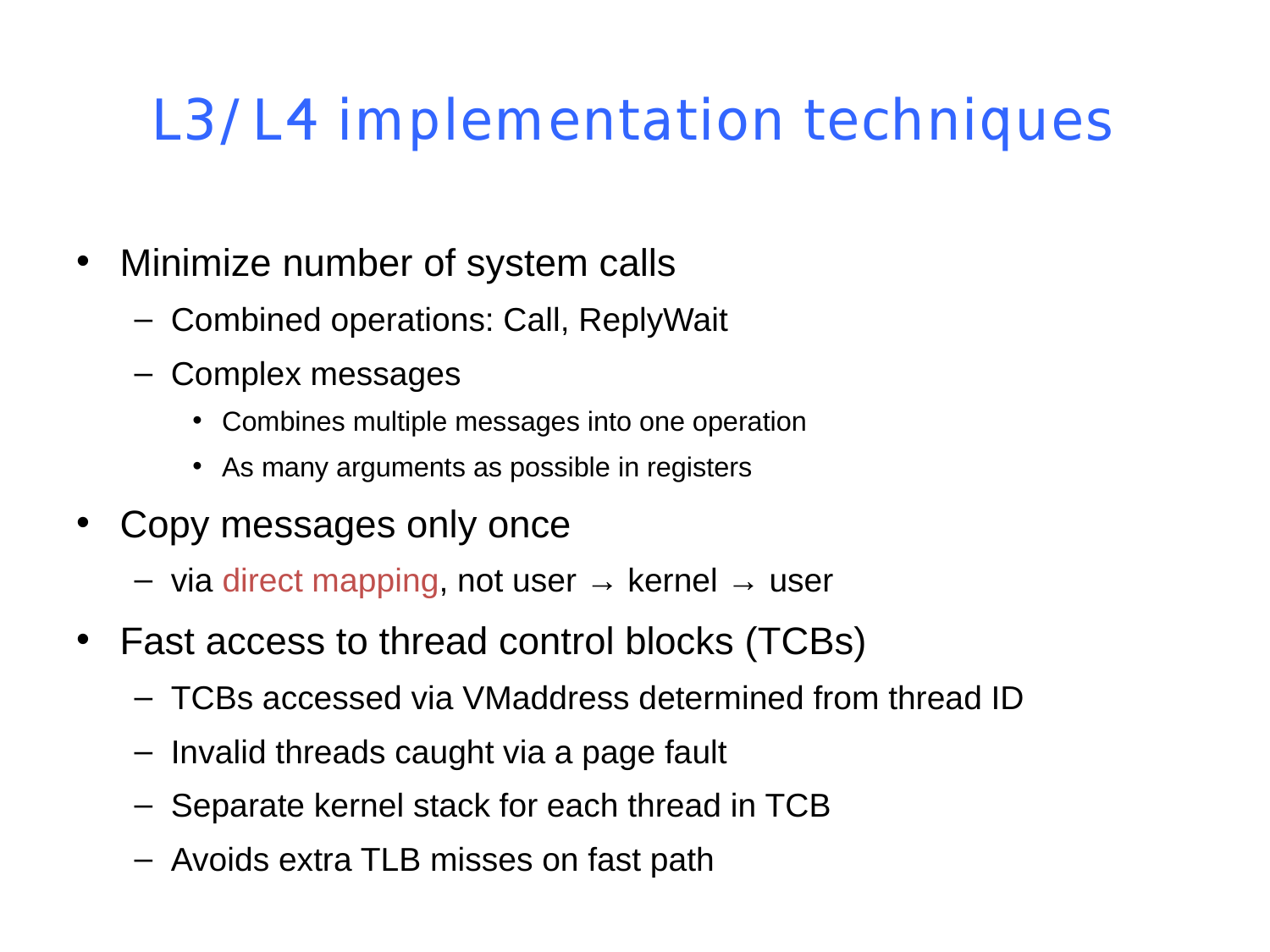

# L3/L4 implementation techniques
Minimize number of system calls
Combined operations: Call, ReplyWait
Complex messages
Combines multiple messages into one operation
As many arguments as possible in registers
Copy messages only once
via direct mapping, not user → kernel → user
Fast access to thread control blocks (TCBs)
TCBs accessed via VMaddress determined from thread ID
Invalid threads caught via a page fault
Separate kernel stack for each thread in TCB
Avoids extra TLB misses on fast path